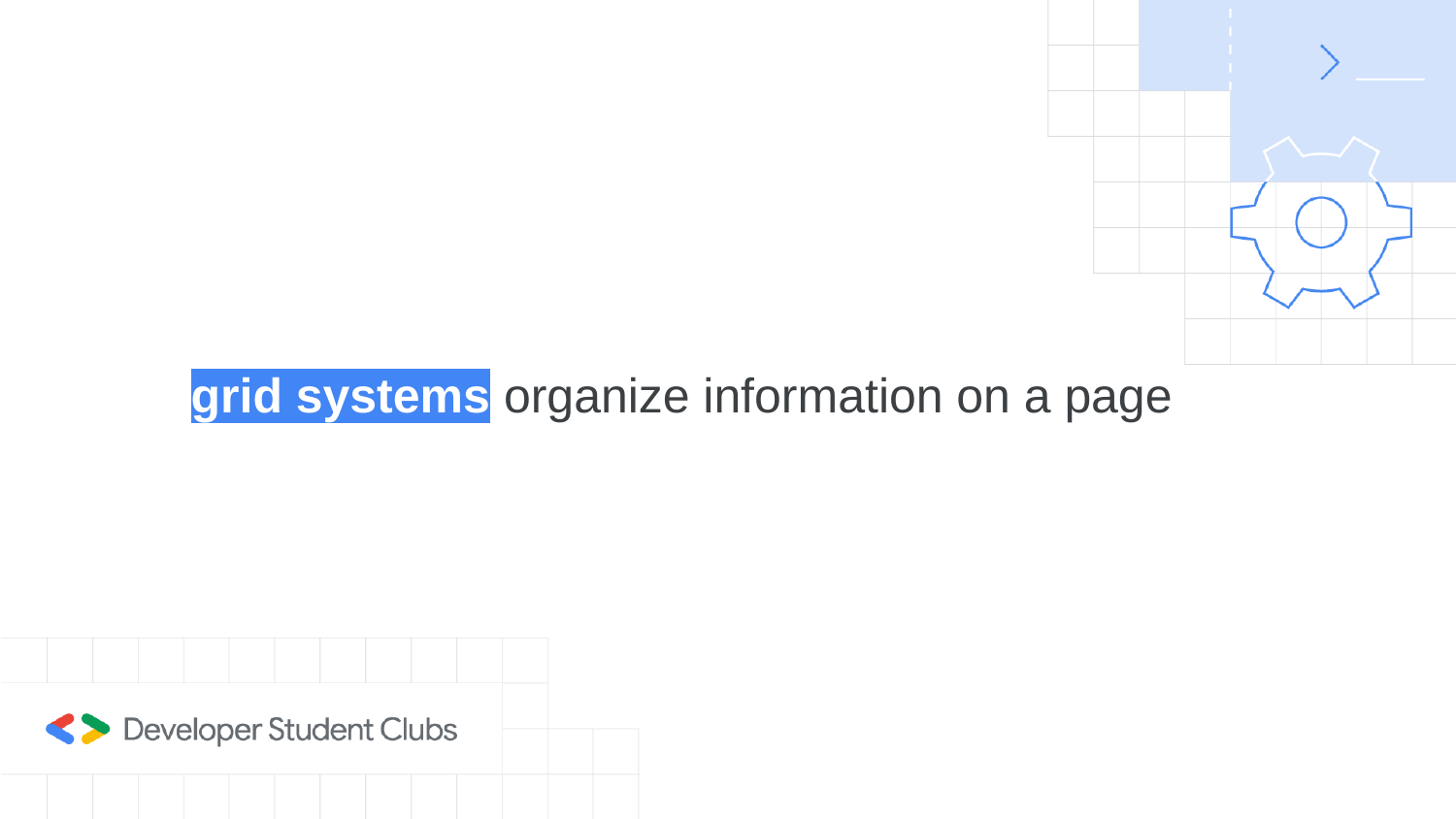

grid systems organize information on a page